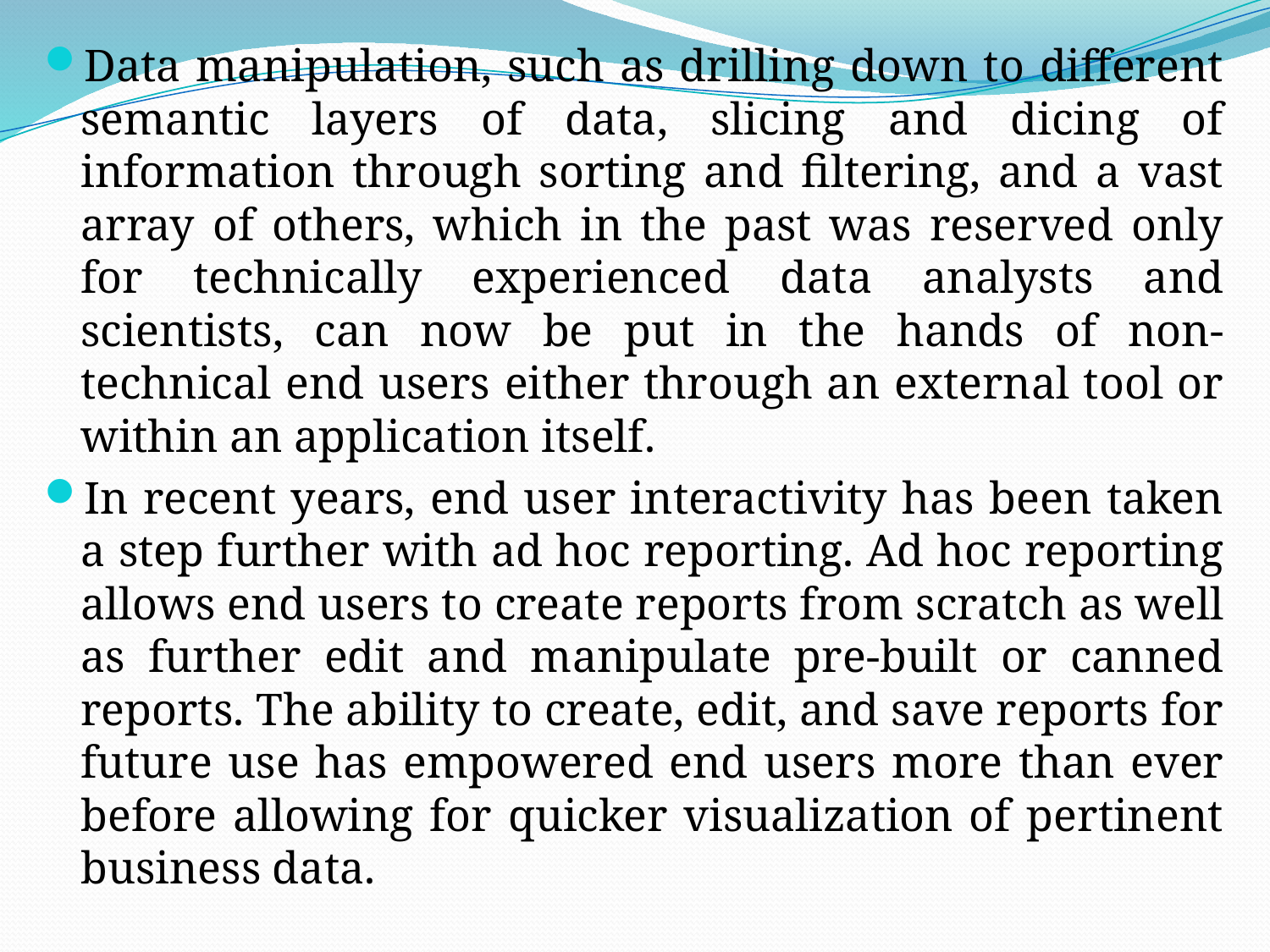

Data manipulation, such as drilling down to different semantic layers of data, slicing and dicing of information through sorting and filtering, and a vast array of others, which in the past was reserved only for technically experienced data analysts and scientists, can now be put in the hands of non-technical end users either through an external tool or within an application itself.
In recent years, end user interactivity has been taken a step further with ad hoc reporting. Ad hoc reporting allows end users to create reports from scratch as well as further edit and manipulate pre-built or canned reports. The ability to create, edit, and save reports for future use has empowered end users more than ever before allowing for quicker visualization of pertinent business data.